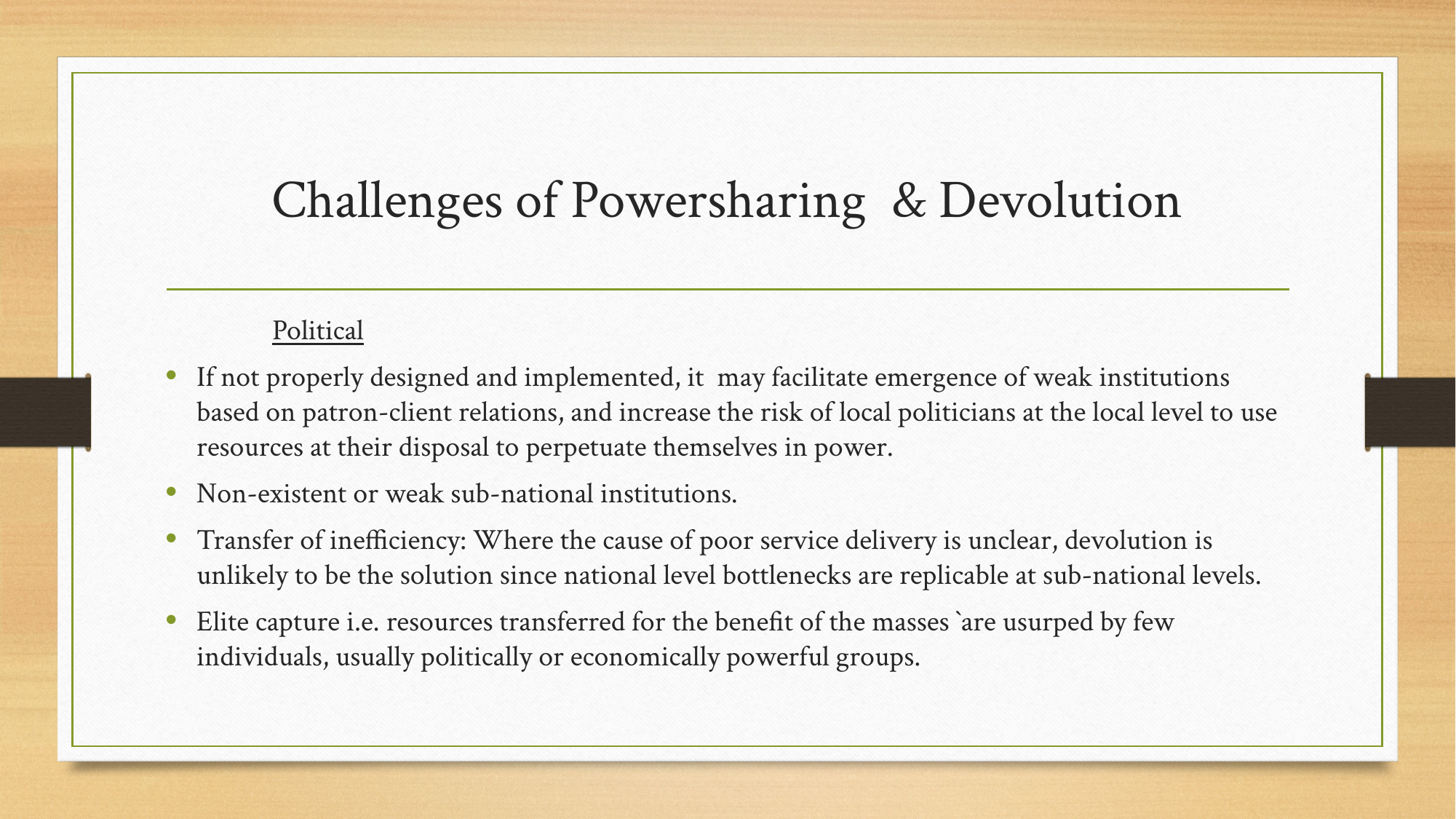

# Challenges of Powersharing  & Devolution
				       Political
If not properly designed and implemented, it  may facilitate emergence of weak institutions based on patron-client relations, and increase the risk of local politicians at the local level to use resources at their disposal to perpetuate themselves in power.
Non-existent or weak sub-national institutions.
Transfer of inefficiency: Where the cause of poor service delivery is unclear, devolution is unlikely to be the solution since national level bottlenecks are replicable at sub-national levels.
Elite capture i.e. resources transferred for the benefit of the masses `are usurped by few individuals, usually politically or economically powerful groups.